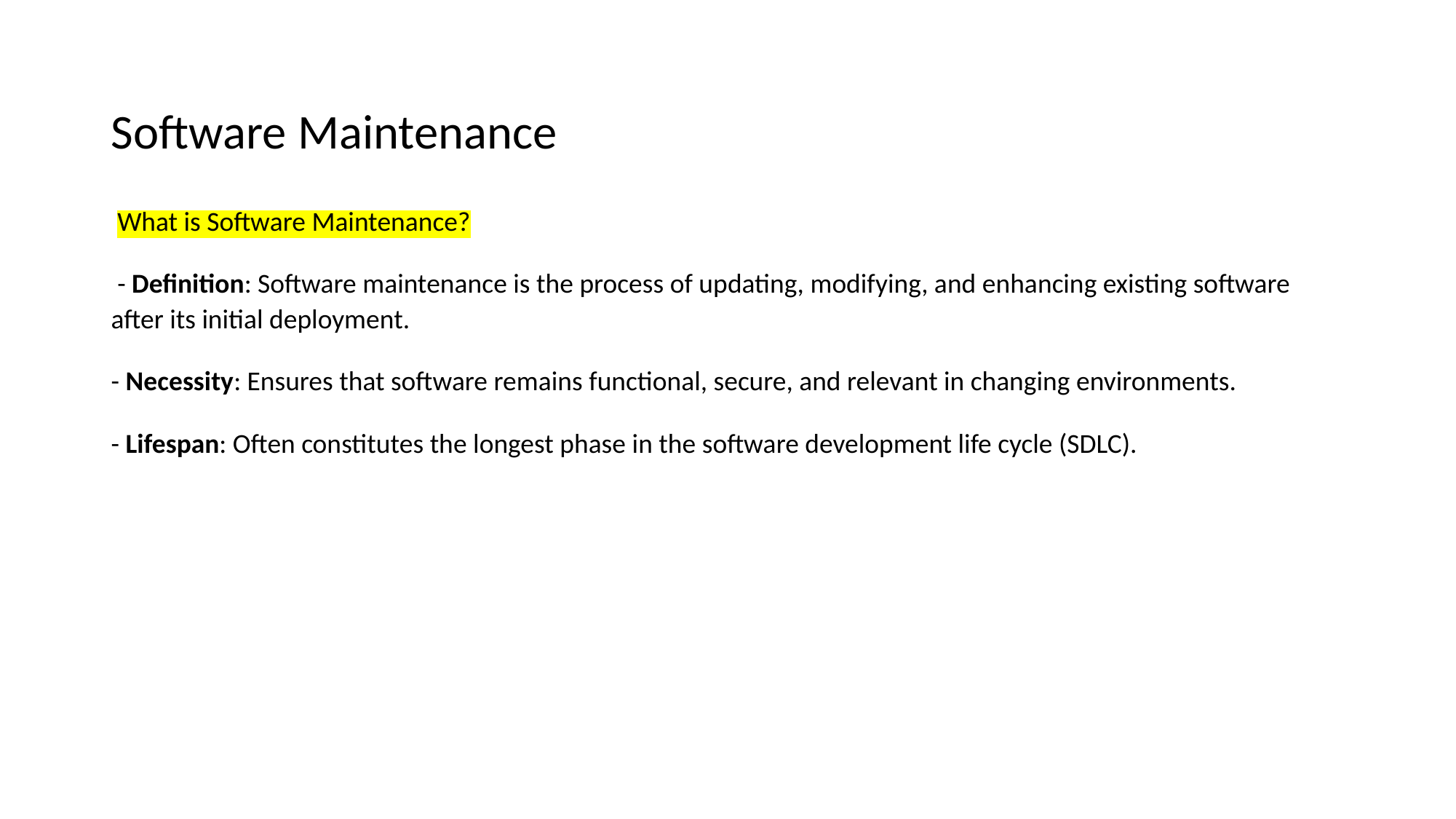

# Software Maintenance
 What is Software Maintenance?
 - Definition: Software maintenance is the process of updating, modifying, and enhancing existing software after its initial deployment.
- Necessity: Ensures that software remains functional, secure, and relevant in changing environments.
- Lifespan: Often constitutes the longest phase in the software development life cycle (SDLC).